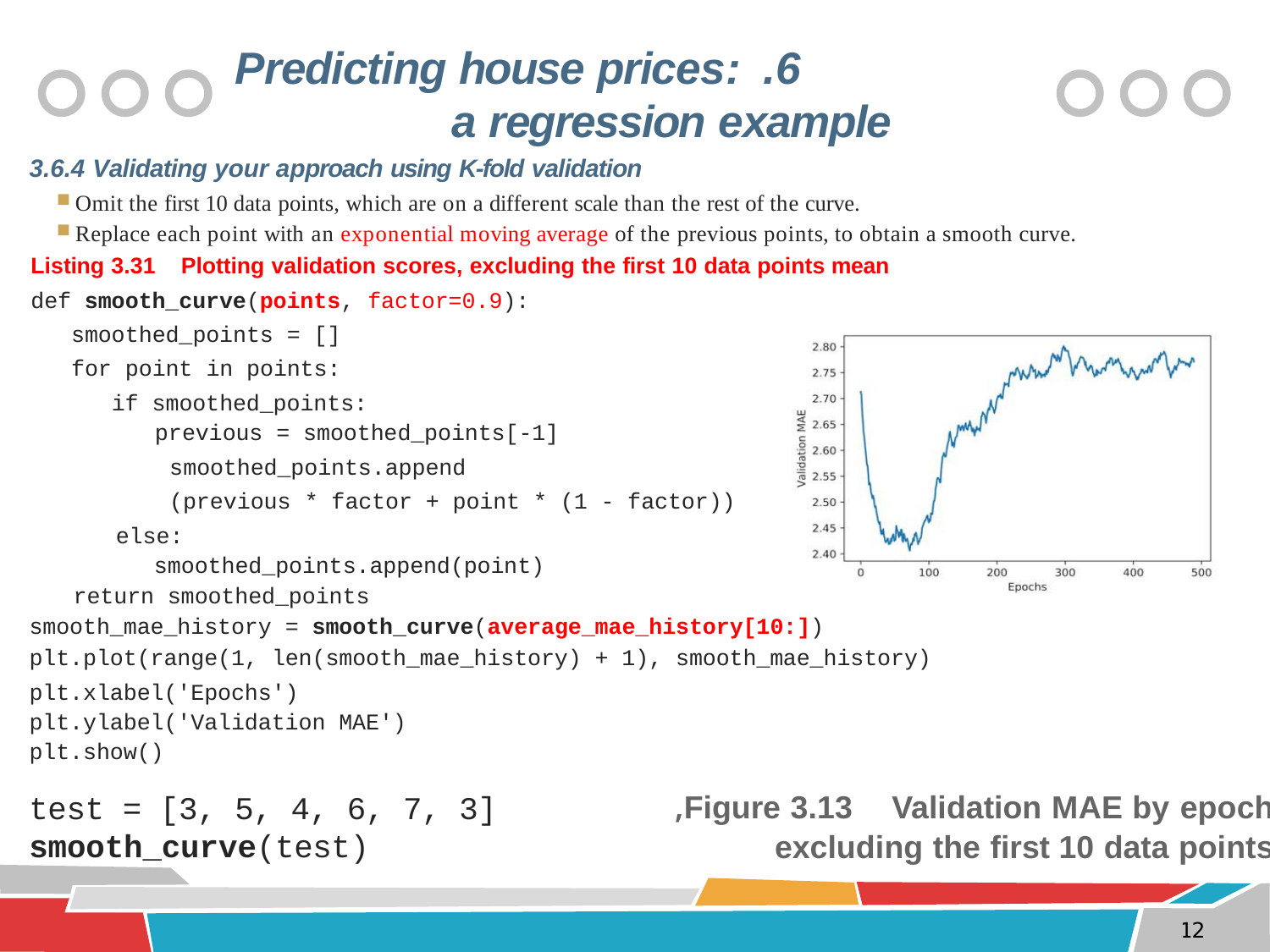

# 6. Predicting house prices: a regression example
3.6.4 Validating your approach using K-fold validation
Omit the first 10 data points, which are on a different scale than the rest of the curve.
Replace each point with an exponential moving average of the previous points, to obtain a smooth curve.ssive tion scores
Listing 3.31    Plotting validation scores, excluding the first 10 data points mean K-fold
def smooth_curve(points, factor=0.9):
   smoothed_points = []
   for point in points:
      if smoothed_points:
         previous = smoothed_points[-1]
        smoothed_points.append
        (previous * factor + point * (1 - factor))
    else:
        smoothed_points.append(point)
  return smoothed_points
smooth_mae_history = smooth_curve(average_mae_history[10:])
plt.plot(range(1, len(smooth_mae_history) + 1), smooth_mae_history)
plt.xlabel('Epochs')
plt.ylabel('Validation MAE')
plt.show()

Figure 3.13    Validation MAE by epoch,
excluding the first 10 data points
test = [3, 5, 4, 6, 7, 3]
smooth_curve(test)
12